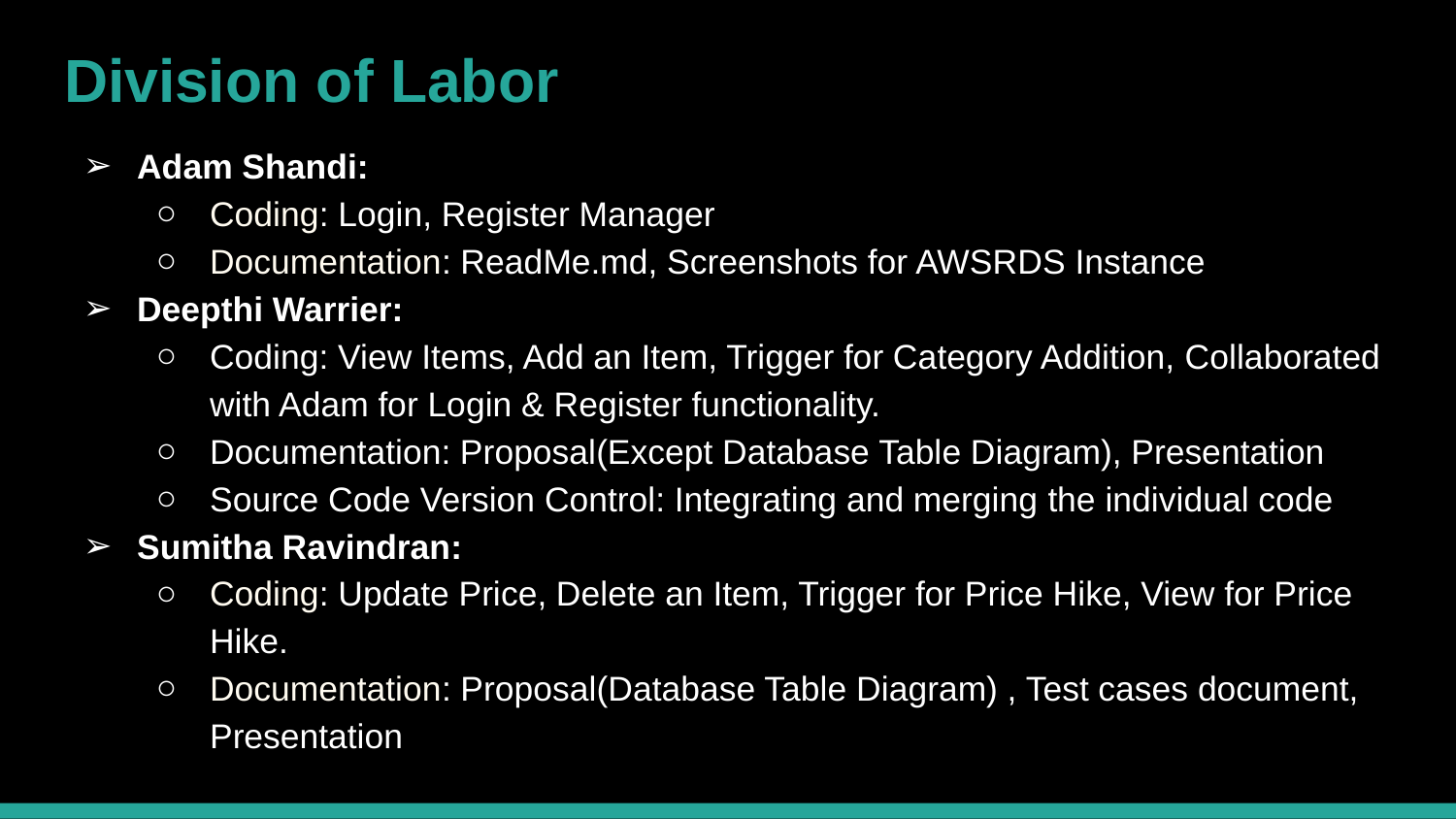

# Division of Labor
Adam Shandi:
Coding: Login, Register Manager
Documentation: ReadMe.md, Screenshots for AWSRDS Instance
Deepthi Warrier:
Coding: View Items, Add an Item, Trigger for Category Addition, Collaborated with Adam for Login & Register functionality.
Documentation: Proposal(Except Database Table Diagram), Presentation
Source Code Version Control: Integrating and merging the individual code
Sumitha Ravindran:
Coding: Update Price, Delete an Item, Trigger for Price Hike, View for Price Hike.
Documentation: Proposal(Database Table Diagram) , Test cases document, Presentation